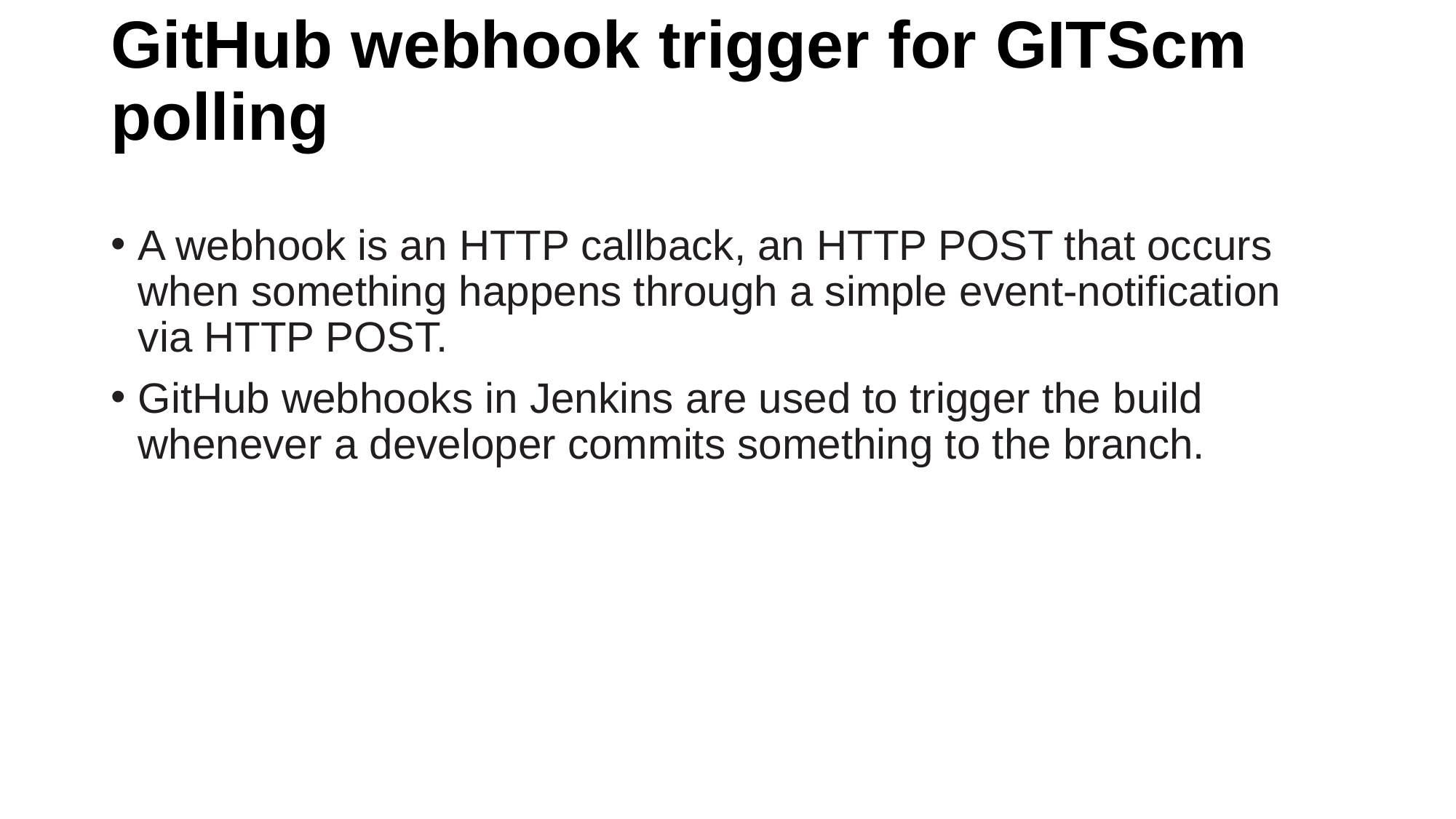

# GitHub webhook trigger for GITScm polling
A webhook is an HTTP callback, an HTTP POST that occurs when something happens through a simple event-notification via HTTP POST.
GitHub webhooks in Jenkins are used to trigger the build whenever a developer commits something to the branch.